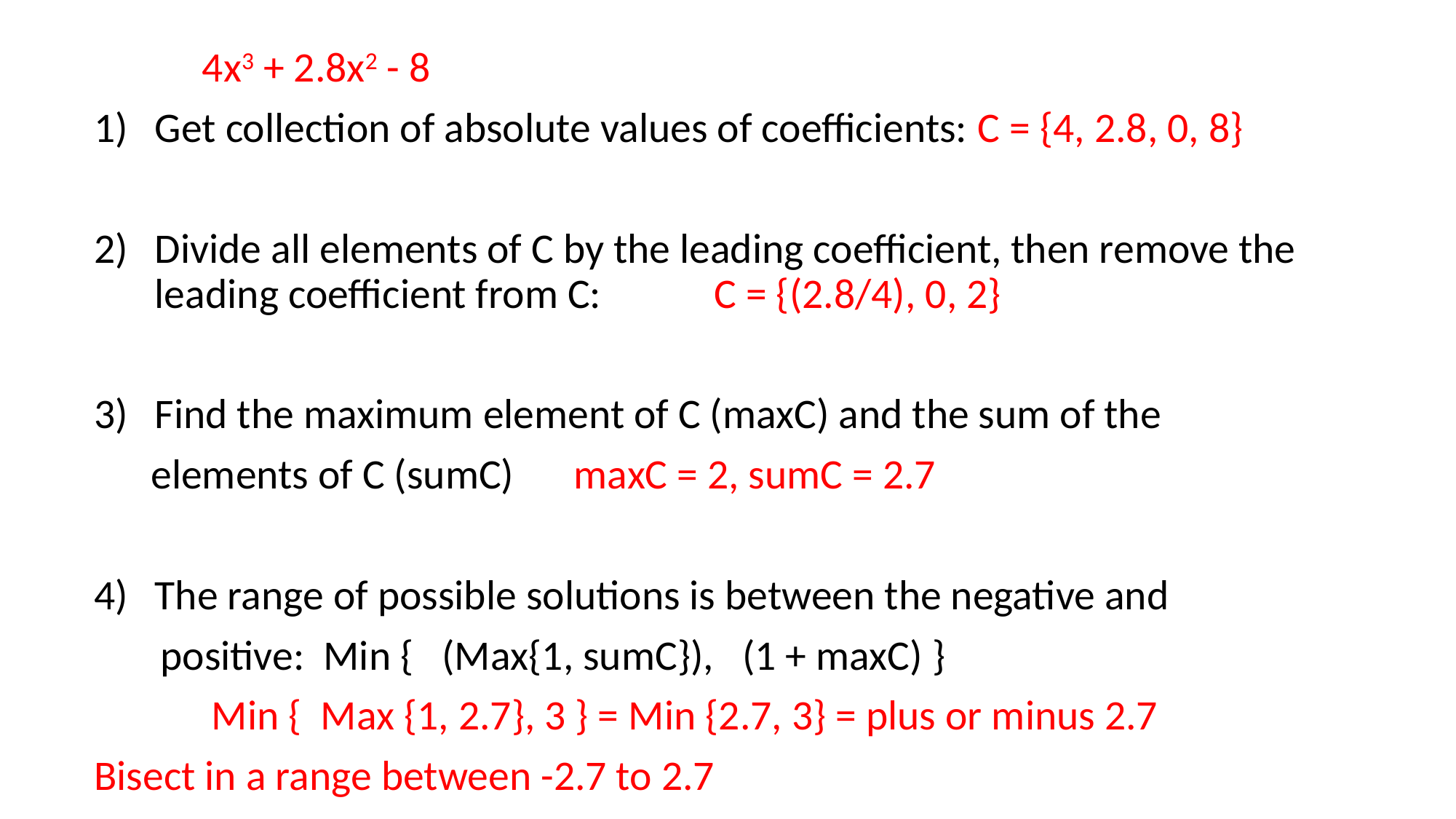

4x3 + 2.8x2 - 8
Get collection of absolute values of coefficients: C = {4, 2.8, 0, 8}

Divide all elements of C by the leading coefficient, then remove the leading coefficient from C: 				  C = {(2.8/4), 0, 2}

Find the maximum element of C (maxC) and the sum of the
      elements of C (sumC)				     maxC = 2, sumC = 2.7

The range of possible solutions is between the negative and
       positive:  Min {   (Max{1, sumC}),   (1 + maxC) }
		 Min {  Max {1, 2.7}, 3 } = Min {2.7, 3} = plus or minus 2.7
Bisect in a range between -2.7 to 2.7